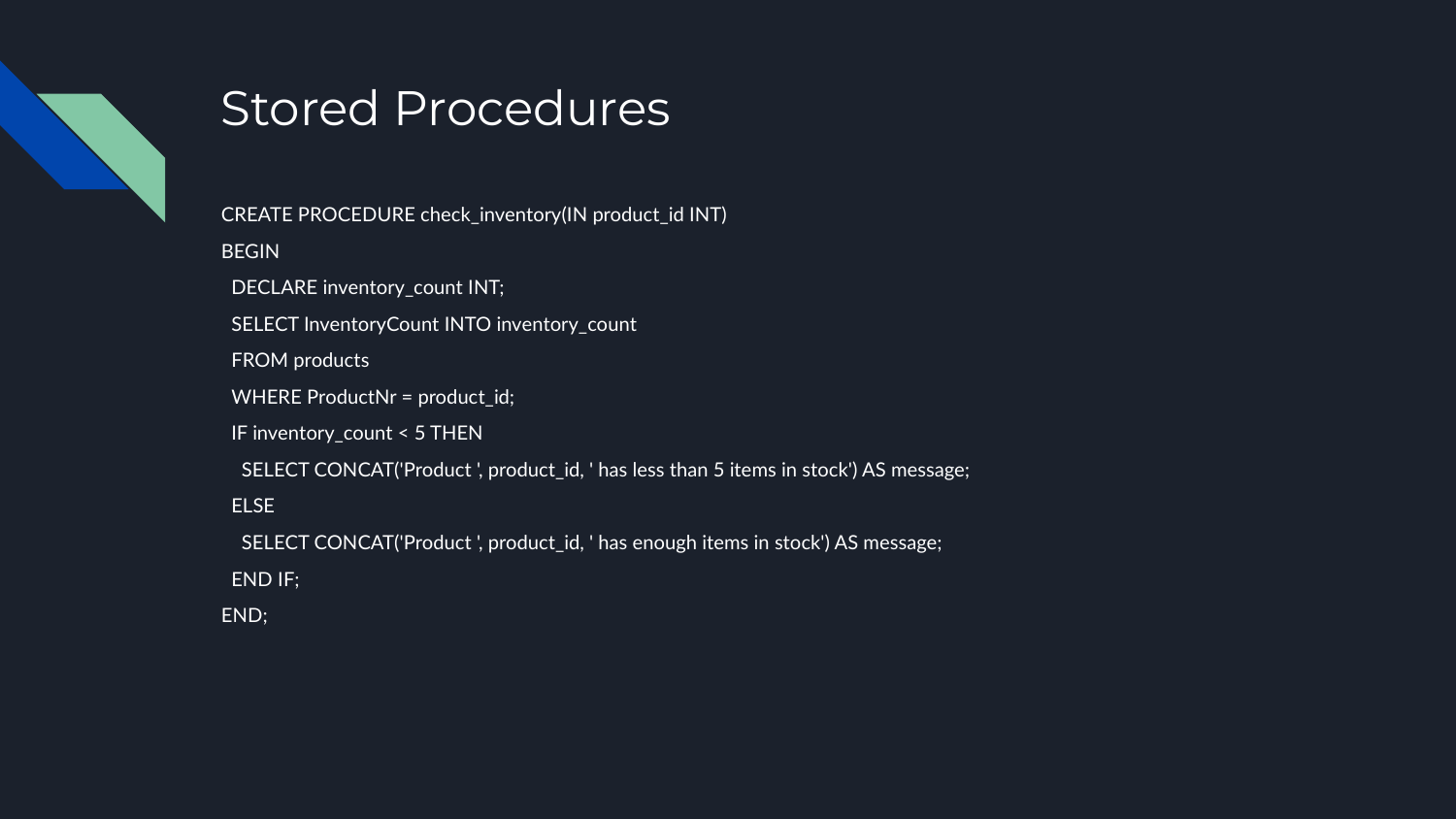

# Stored Procedures
CREATE PROCEDURE check_inventory(IN product_id INT)
BEGIN
  DECLARE inventory_count INT;
  SELECT InventoryCount INTO inventory_count
  FROM products
  WHERE ProductNr = product_id;
  IF inventory_count < 5 THEN
    SELECT CONCAT('Product ', product_id, ' has less than 5 items in stock') AS message;
  ELSE
    SELECT CONCAT('Product ', product_id, ' has enough items in stock') AS message;
  END IF;
END;